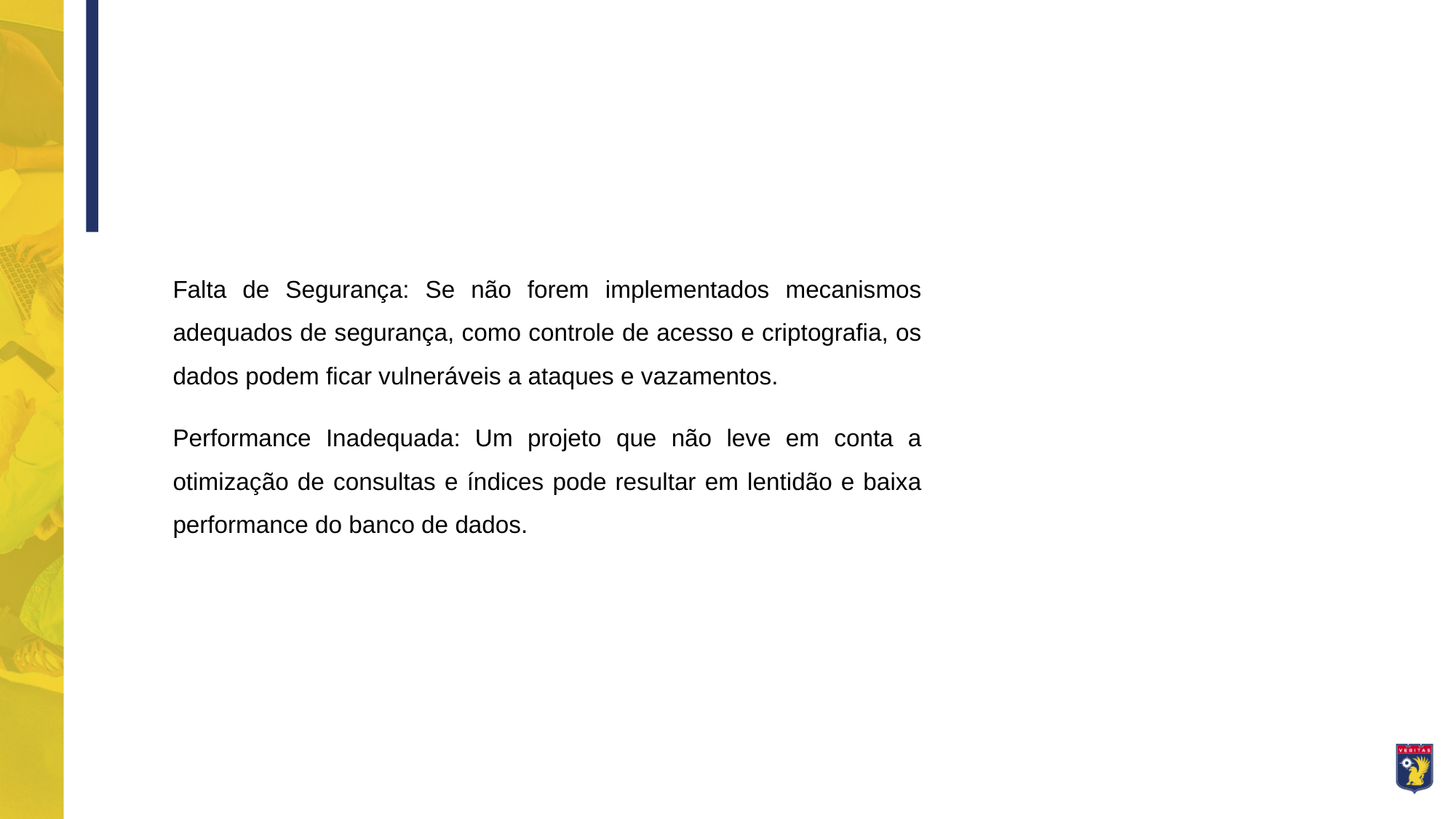

Falta de Segurança: Se não forem implementados mecanismos adequados de segurança, como controle de acesso e criptografia, os dados podem ficar vulneráveis a ataques e vazamentos.
Performance Inadequada: Um projeto que não leve em conta a otimização de consultas e índices pode resultar em lentidão e baixa performance do banco de dados.